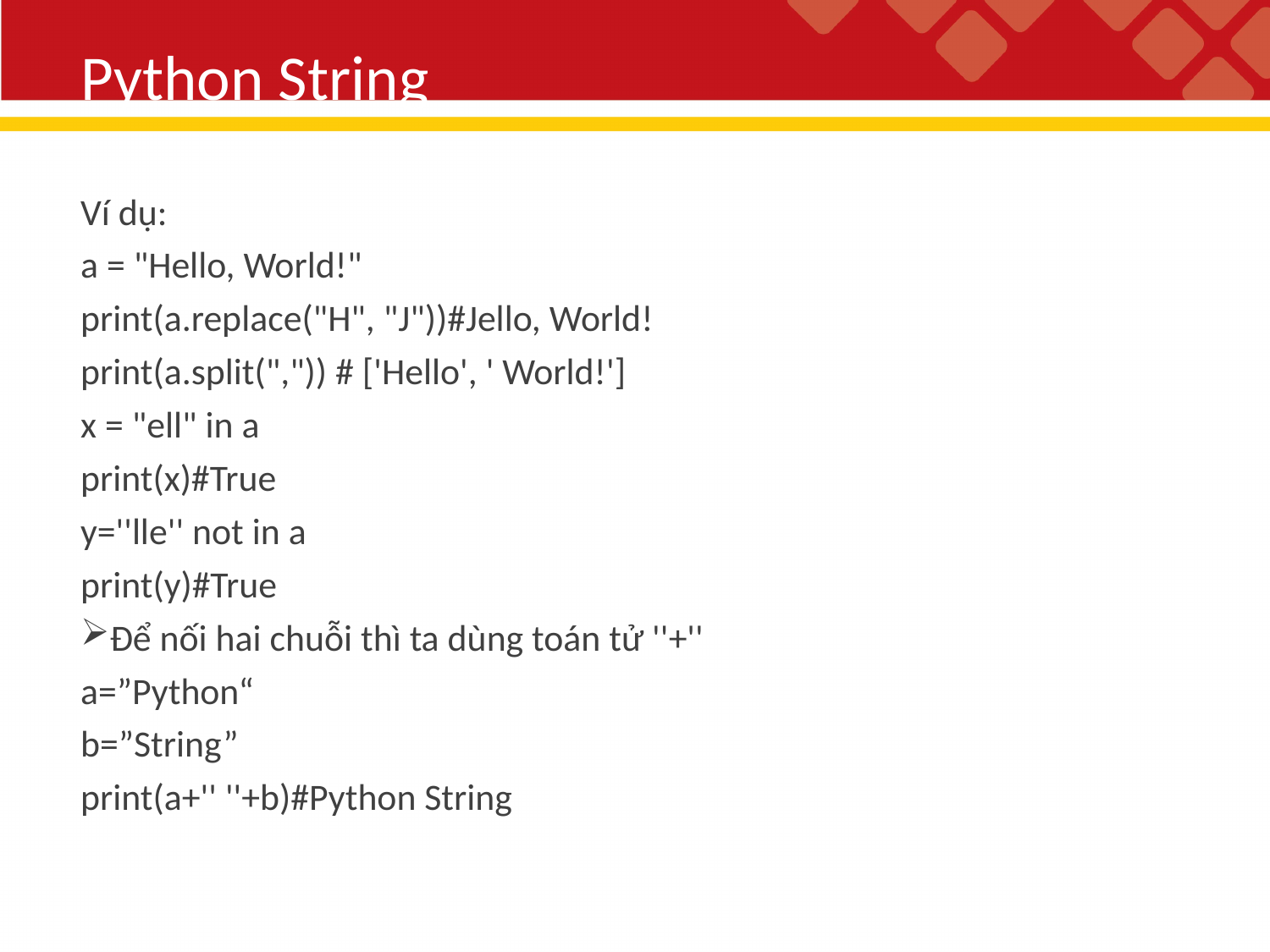

# Python String
Ví dụ:
a = "Hello, World!"
print(a.replace("H", "J"))#Jello, World!
print(a.split(",")) # ['Hello', ' World!']
x = "ell" in a
print(x)#True
y=''lle'' not in a
print(y)#True
Để nối hai chuỗi thì ta dùng toán tử ''+''
a=”Python“
b=”String”
print(a+'' ''+b)#Python String